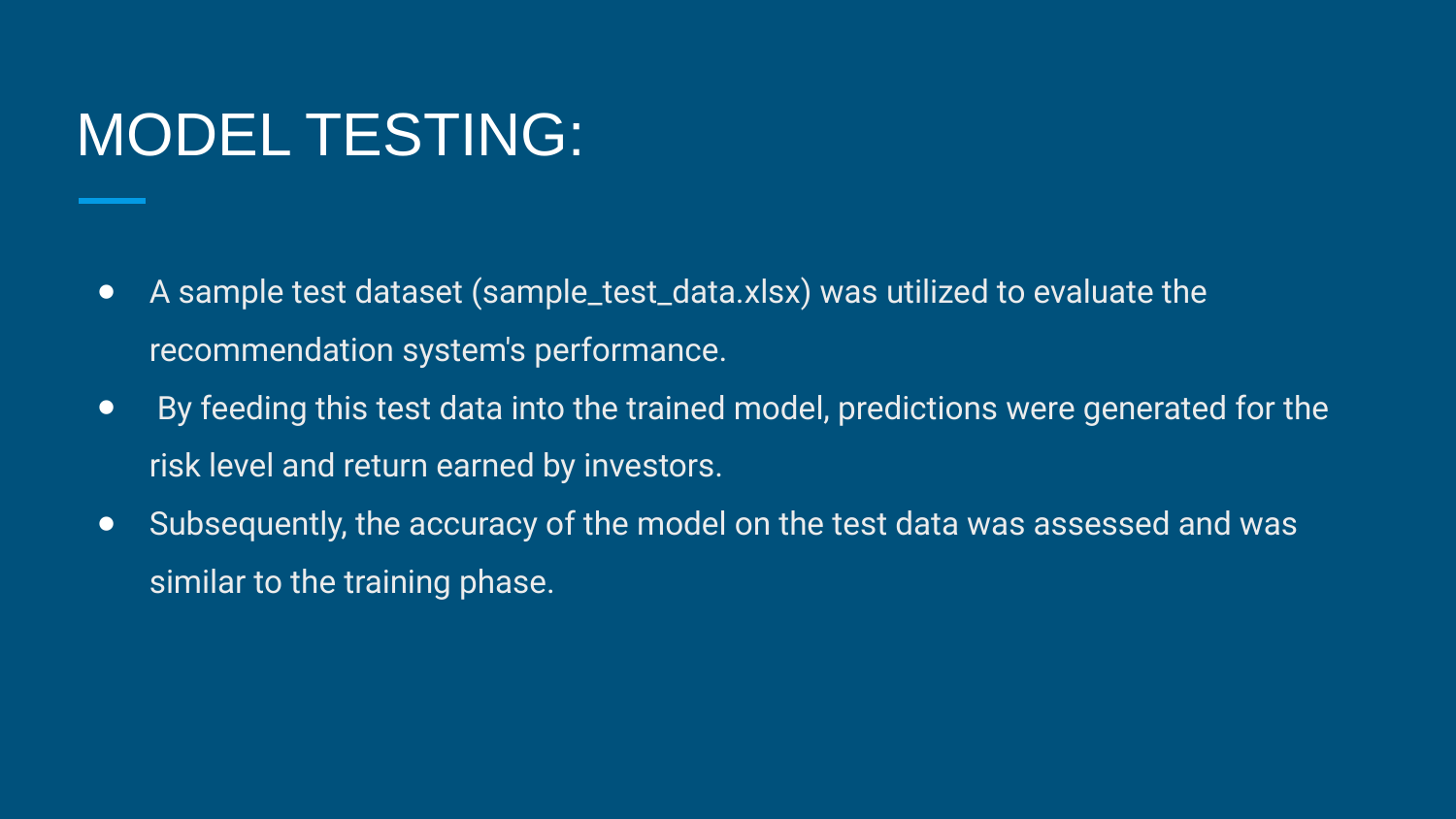

# MODEL TESTING:
A sample test dataset (sample_test_data.xlsx) was utilized to evaluate the recommendation system's performance.
 By feeding this test data into the trained model, predictions were generated for the risk level and return earned by investors.
Subsequently, the accuracy of the model on the test data was assessed and was similar to the training phase.